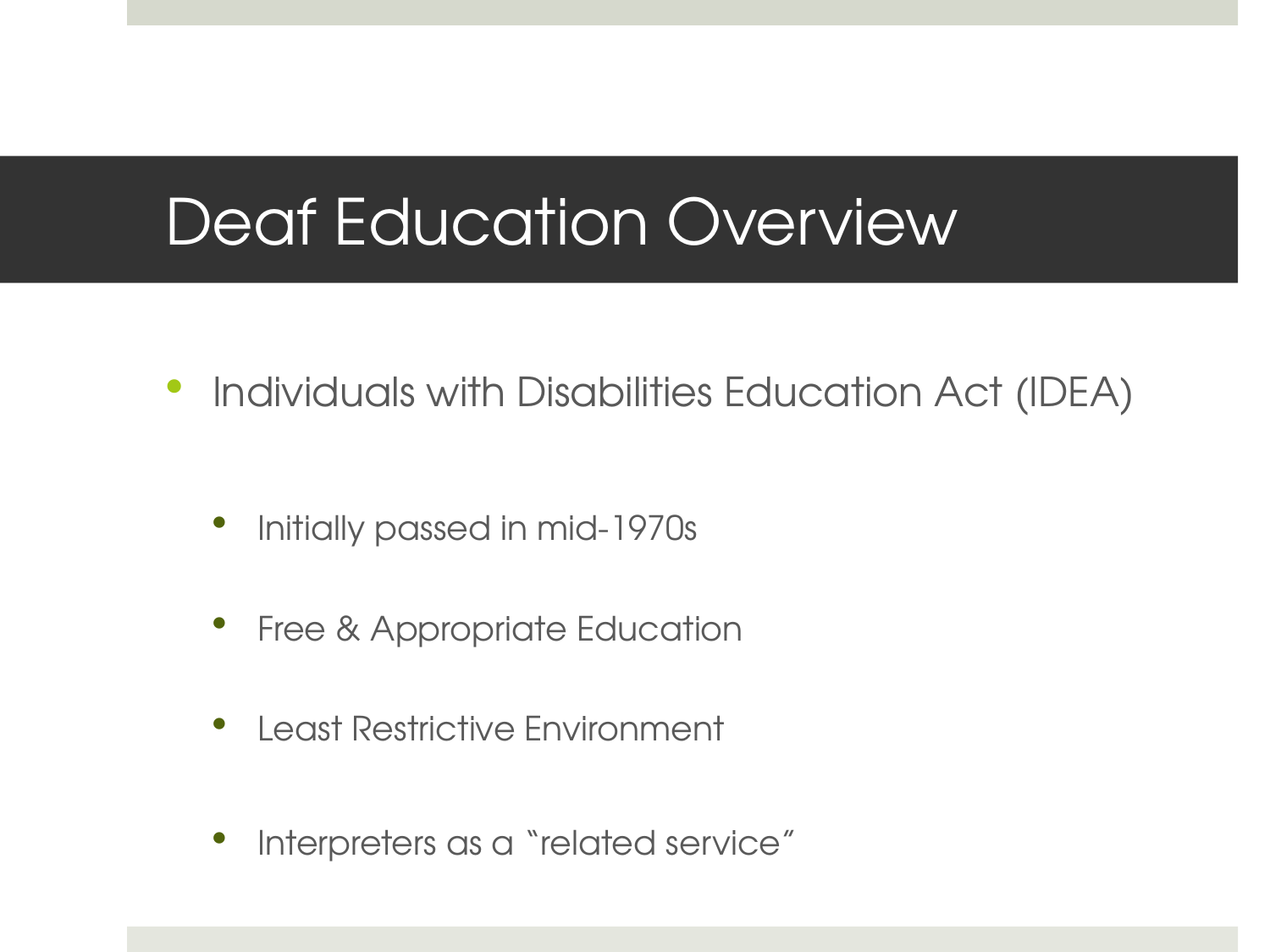

# Deaf Education Overview
Individuals with Disabilities Education Act (IDEA)

Initially passed in mid-1970s

Free & Appropriate Education

Least Restrictive Environment

Interpreters as a “related service”